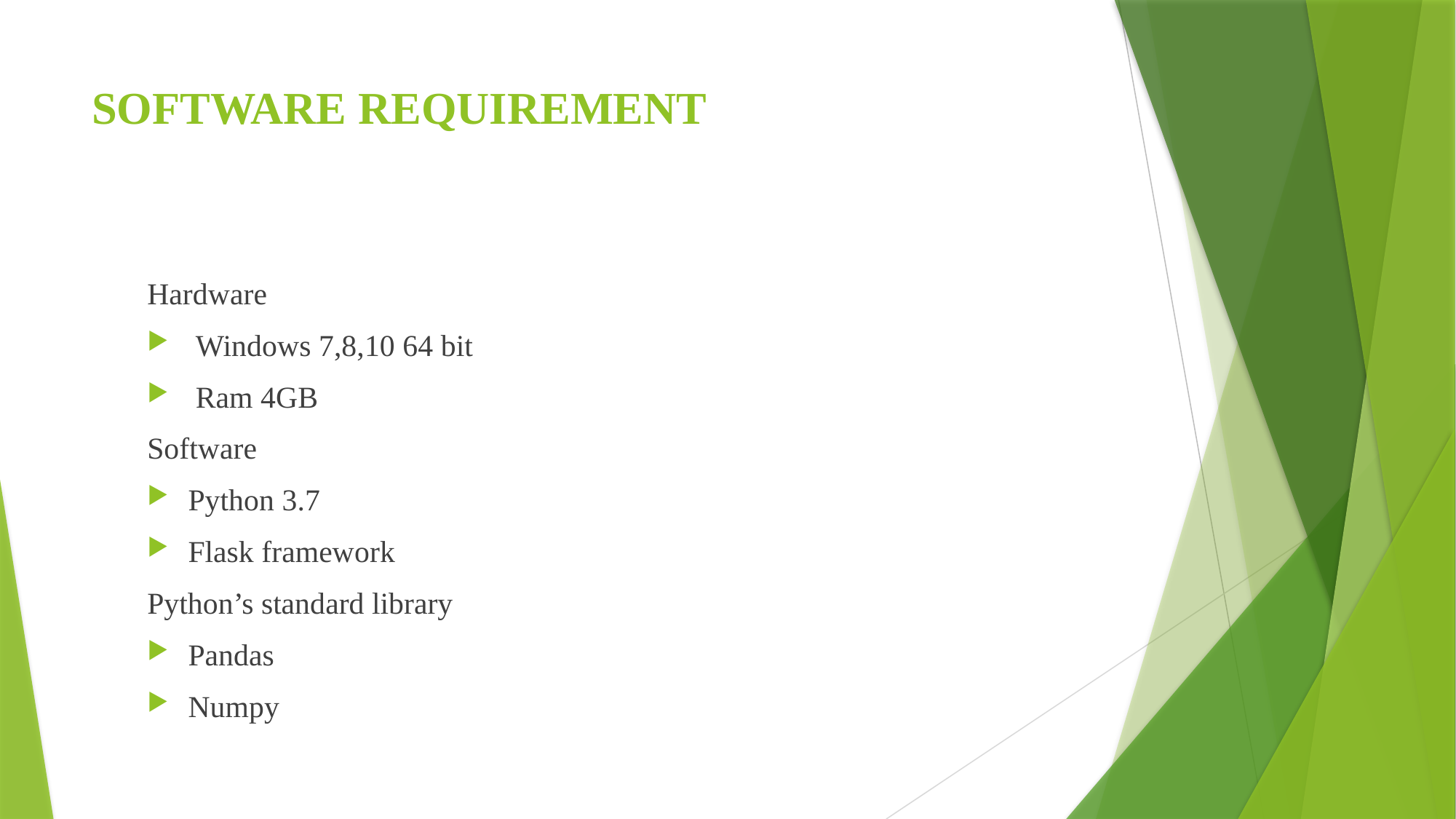

# SOFTWARE REQUIREMENT
Hardware
 Windows 7,8,10 64 bit
 Ram 4GB
Software
Python 3.7
Flask framework
Python’s standard library
Pandas
Numpy